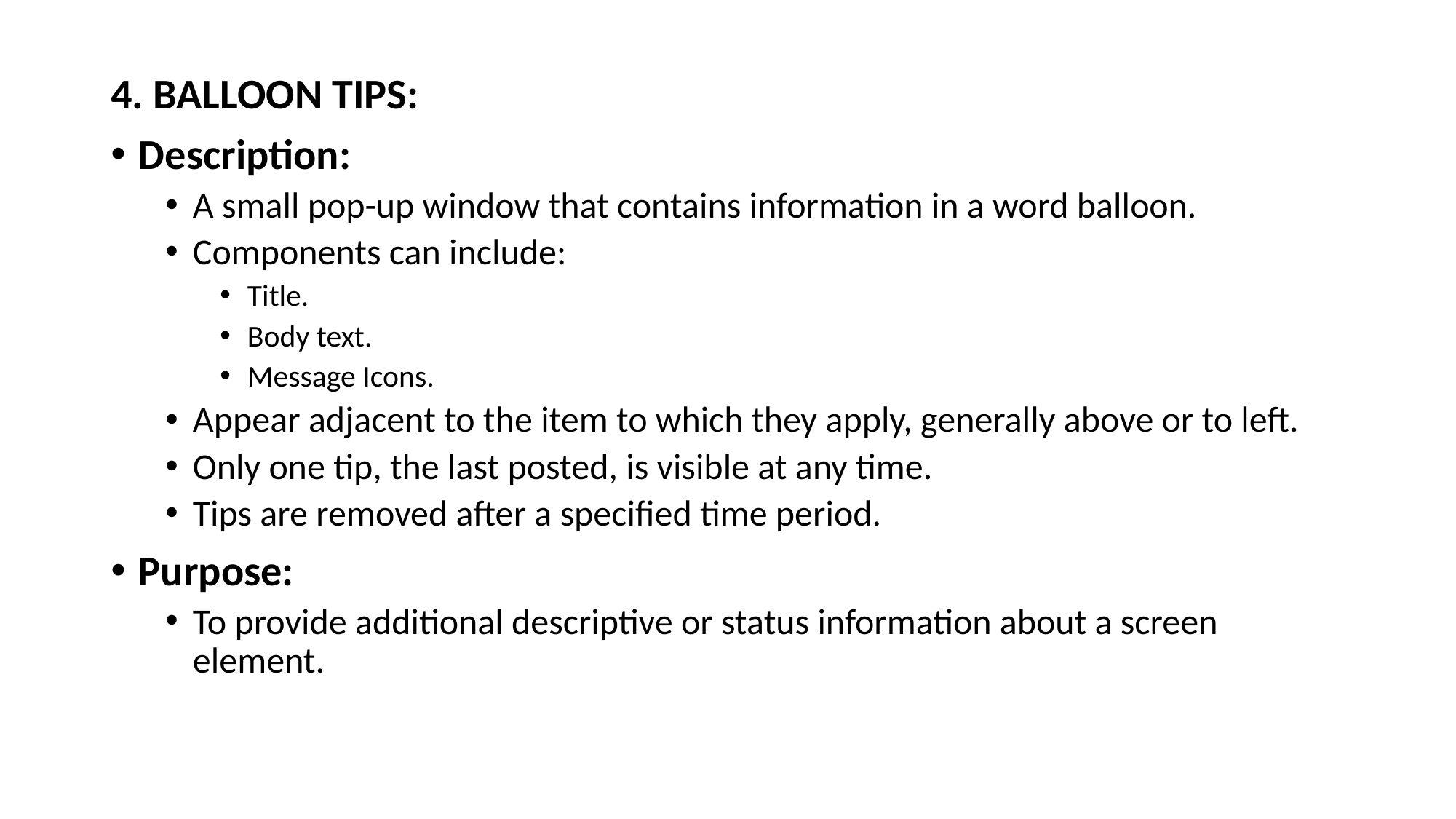

4. BALLOON TIPS:
Description:
A small pop-up window that contains information in a word balloon.
Components can include:
Title.
Body text.
Message Icons.
Appear adjacent to the item to which they apply, generally above or to left.
Only one tip, the last posted, is visible at any time.
Tips are removed after a specified time period.
Purpose:
To provide additional descriptive or status information about a screen element.